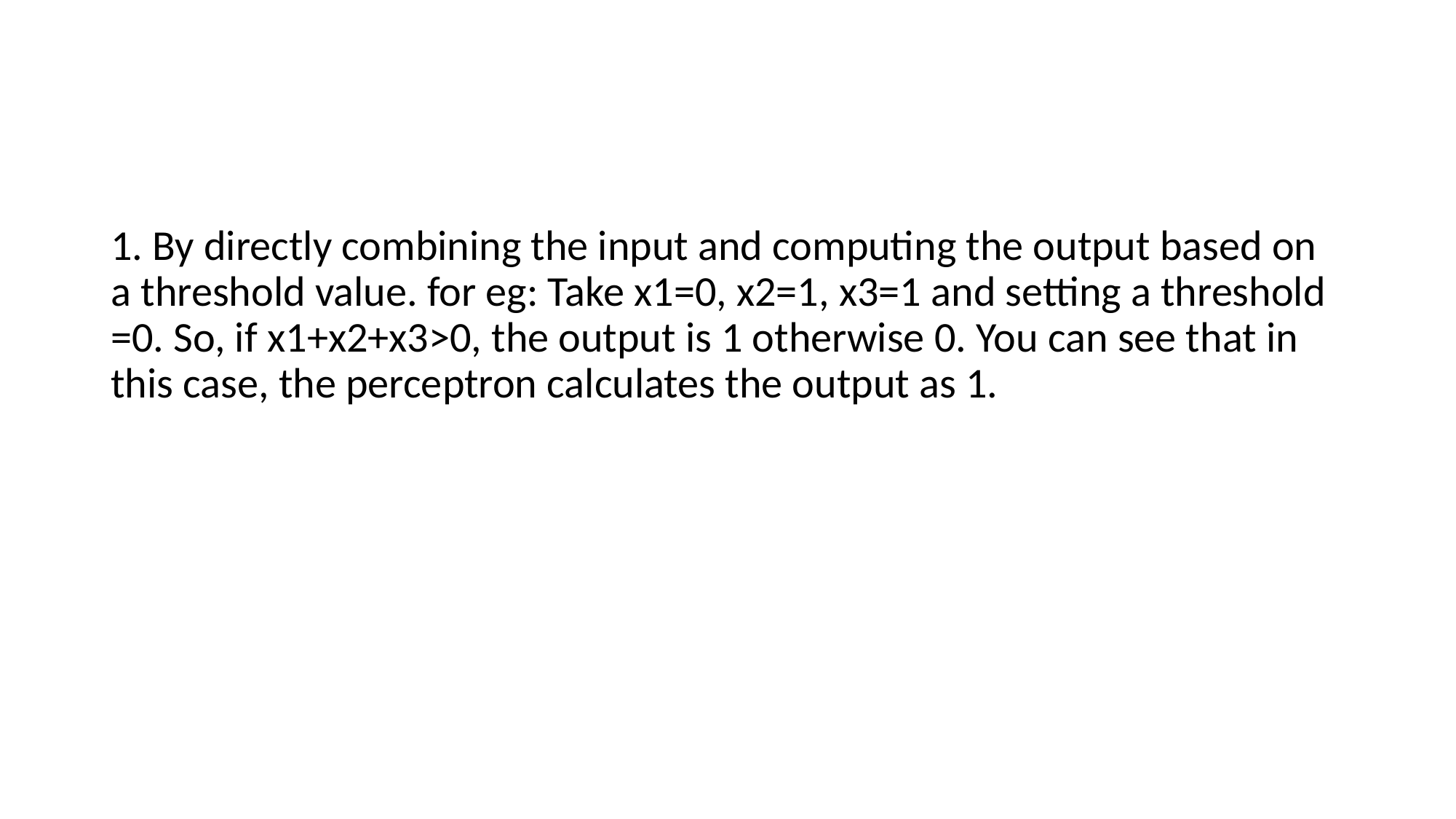

#
1. By directly combining the input and computing the output based on a threshold value. for eg: Take x1=0, x2=1, x3=1 and setting a threshold =0. So, if x1+x2+x3>0, the output is 1 otherwise 0. You can see that in this case, the perceptron calculates the output as 1.